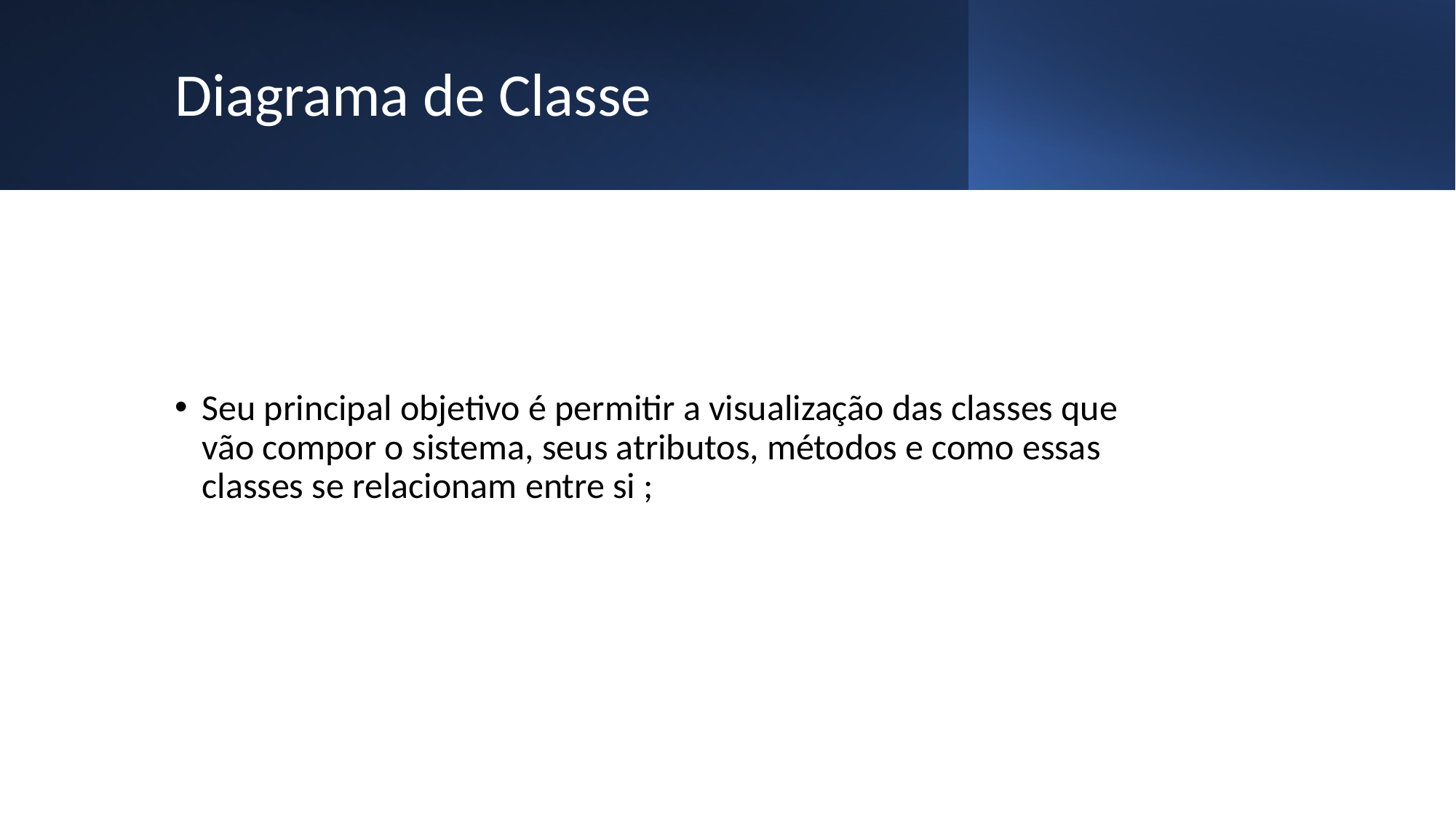

# Diagrama de Classe
Seu principal objetivo é permitir a visualização das classes que vão compor o sistema, seus atributos, métodos e como essas classes se relacionam entre si ;